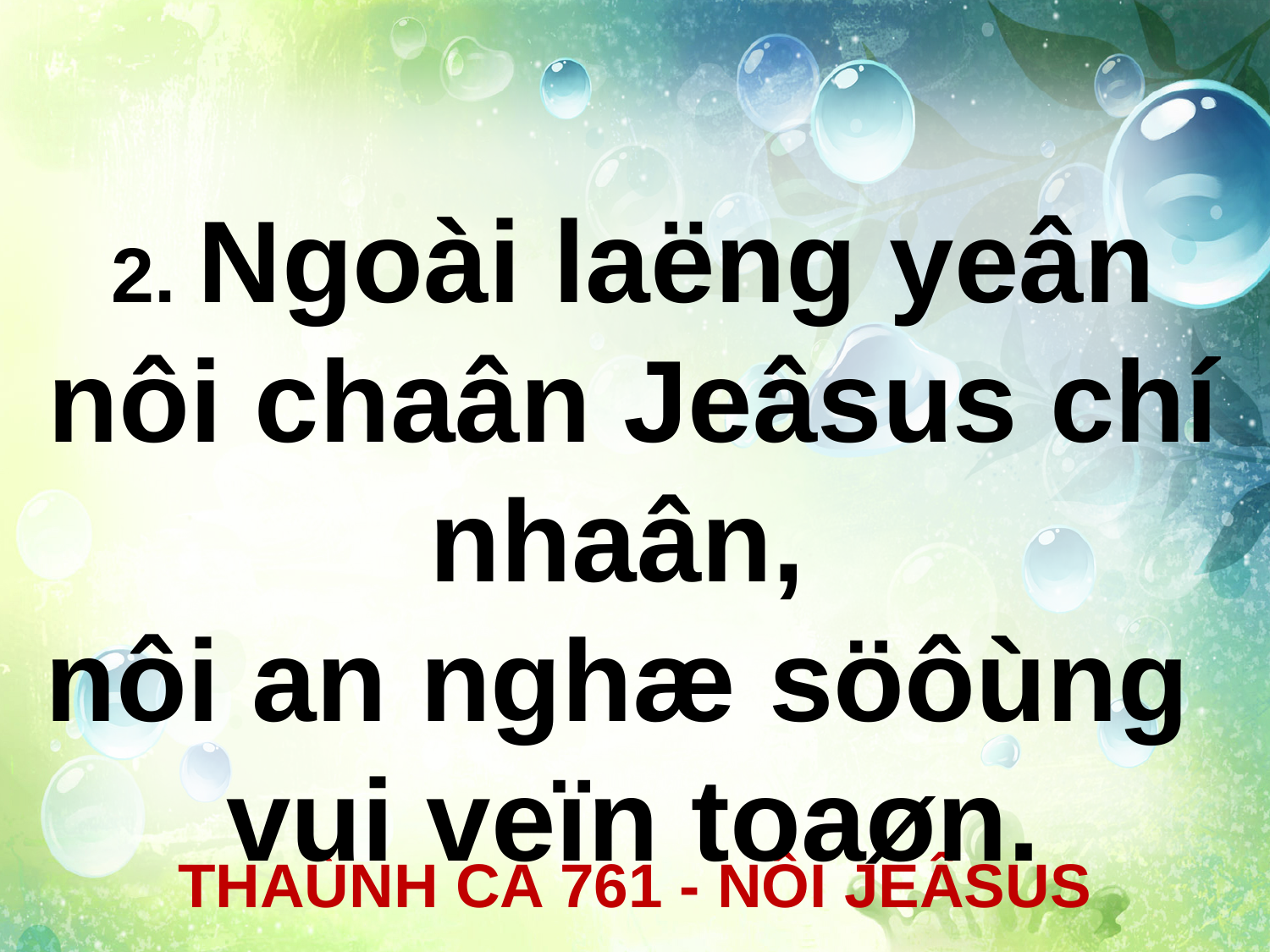

2. Ngoài laëng yeân nôi chaân Jeâsus chí nhaân,
nôi an nghæ söôùng
vui veïn toaøn.
THAÙNH CA 761 - NÔI JEÂSUS